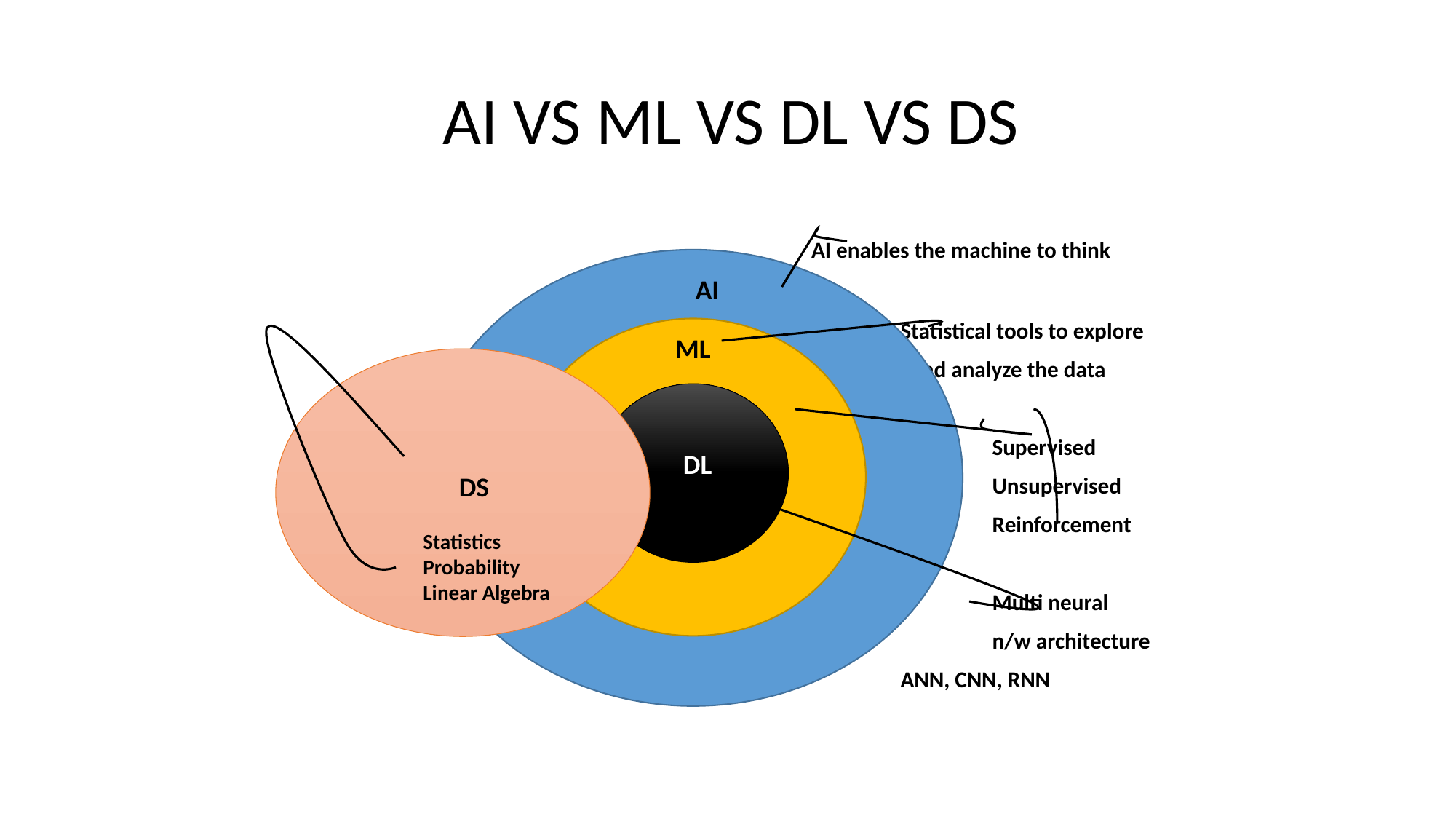

# AI VS ML VS DL VS DS
                                                                             AI enables the machine to think

                                                                                                                                                           Statistical tools to explore
                                                                                                                                                             and analyze the data

                                                                                                                                                                             Supervised
                                                                                                                                                                             Unsupervised
                                                                                                                                                                             Reinforcement

                                                                                                                                                                             Multi neural
                                                                                                                                                                             n/w architecture
                                                                                                                                                           ANN, CNN, RNN

   AI

   ML

 DL
    DS

Statistics
Probability
Linear Algebra